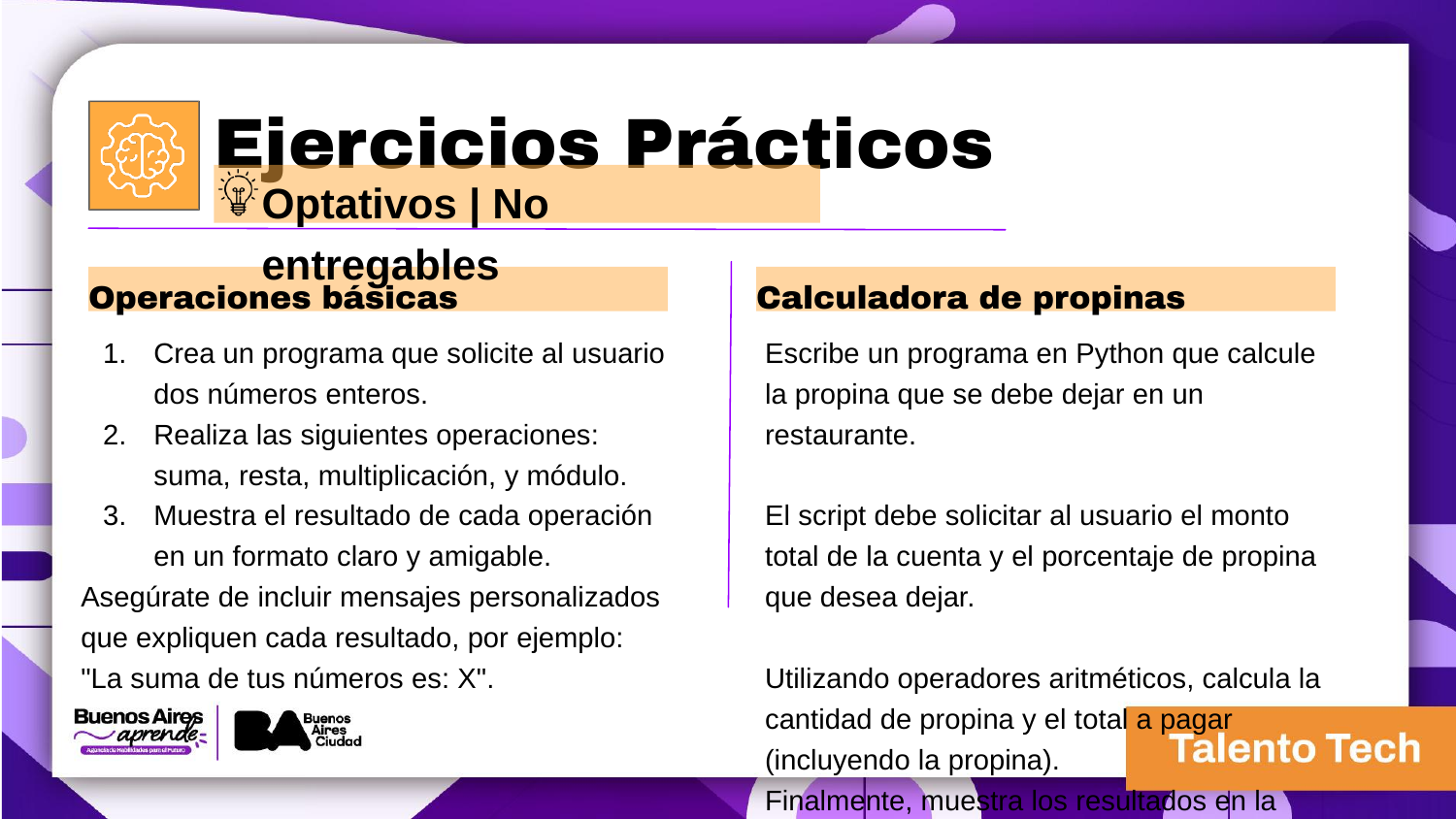

Ejercicios Prácticos

Optativos | No entregables

Calculadora de propinas
Operaciones básicas
Crea un programa que solicite al usuario dos números enteros.
Realiza las siguientes operaciones: suma, resta, multiplicación, y módulo.
Muestra el resultado de cada operación en un formato claro y amigable.
Asegúrate de incluir mensajes personalizados que expliquen cada resultado, por ejemplo: "La suma de tus números es: X".
Escribe un programa en Python que calcule la propina que se debe dejar en un restaurante.

El script debe solicitar al usuario el monto total de la cuenta y el porcentaje de propina que desea dejar.

Utilizando operadores aritméticos, calcula la cantidad de propina y el total a pagar (incluyendo la propina).
Finalmente, muestra los resultados en la pantalla.